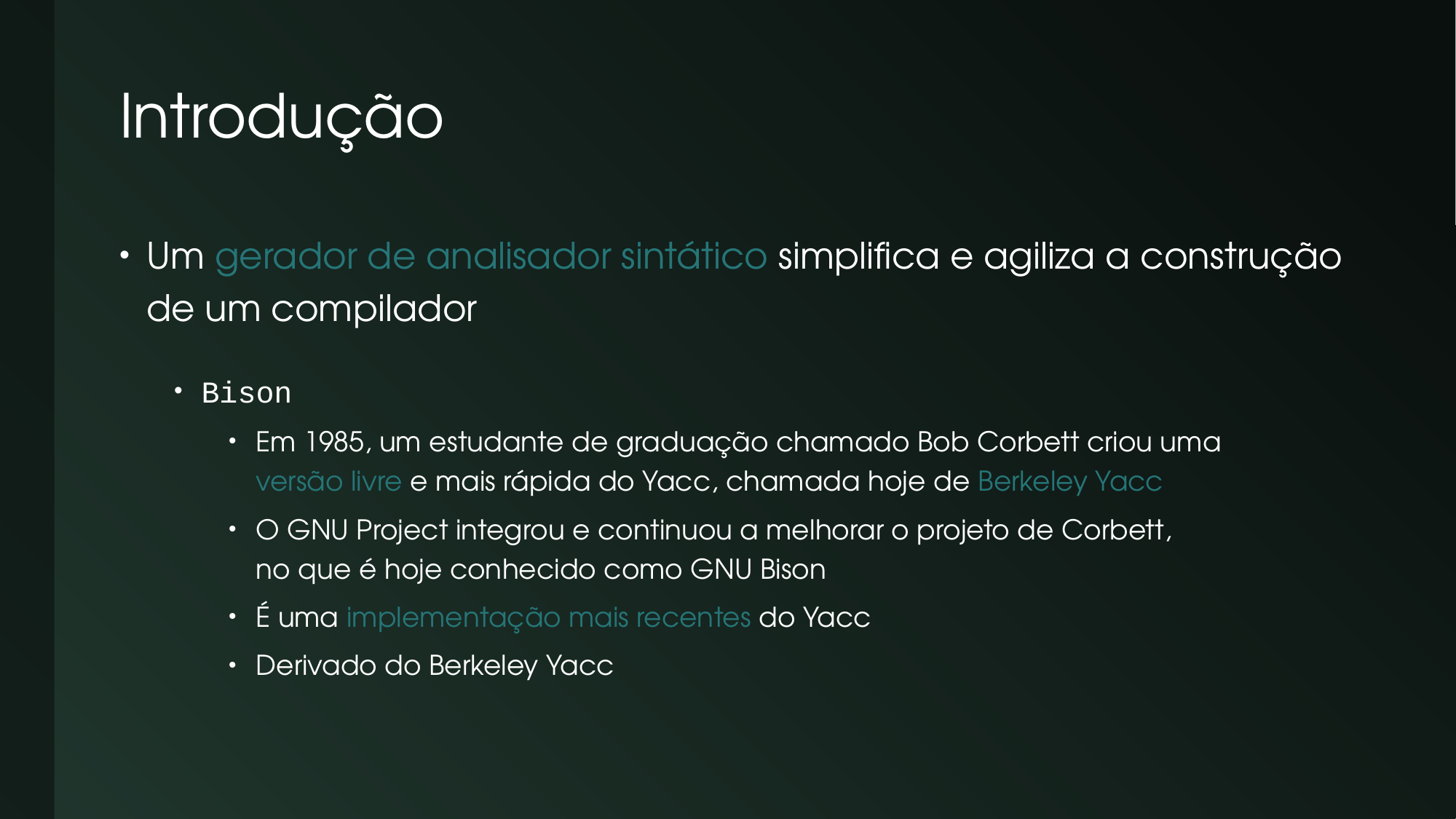

# Introdução
Um gerador de analisador sintático simplifica e agiliza a construção de um compilador
Bison
Em 1985, um estudante de graduação chamado Bob Corbett criou uma
versão livre e mais rápida do Yacc, chamada hoje de Berkeley Yacc
O GNU Project integrou e continuou a melhorar o projeto de Corbett,
no que é hoje conhecido como GNU Bison
É uma implementação mais recentes do Yacc
Derivado do Berkeley Yacc